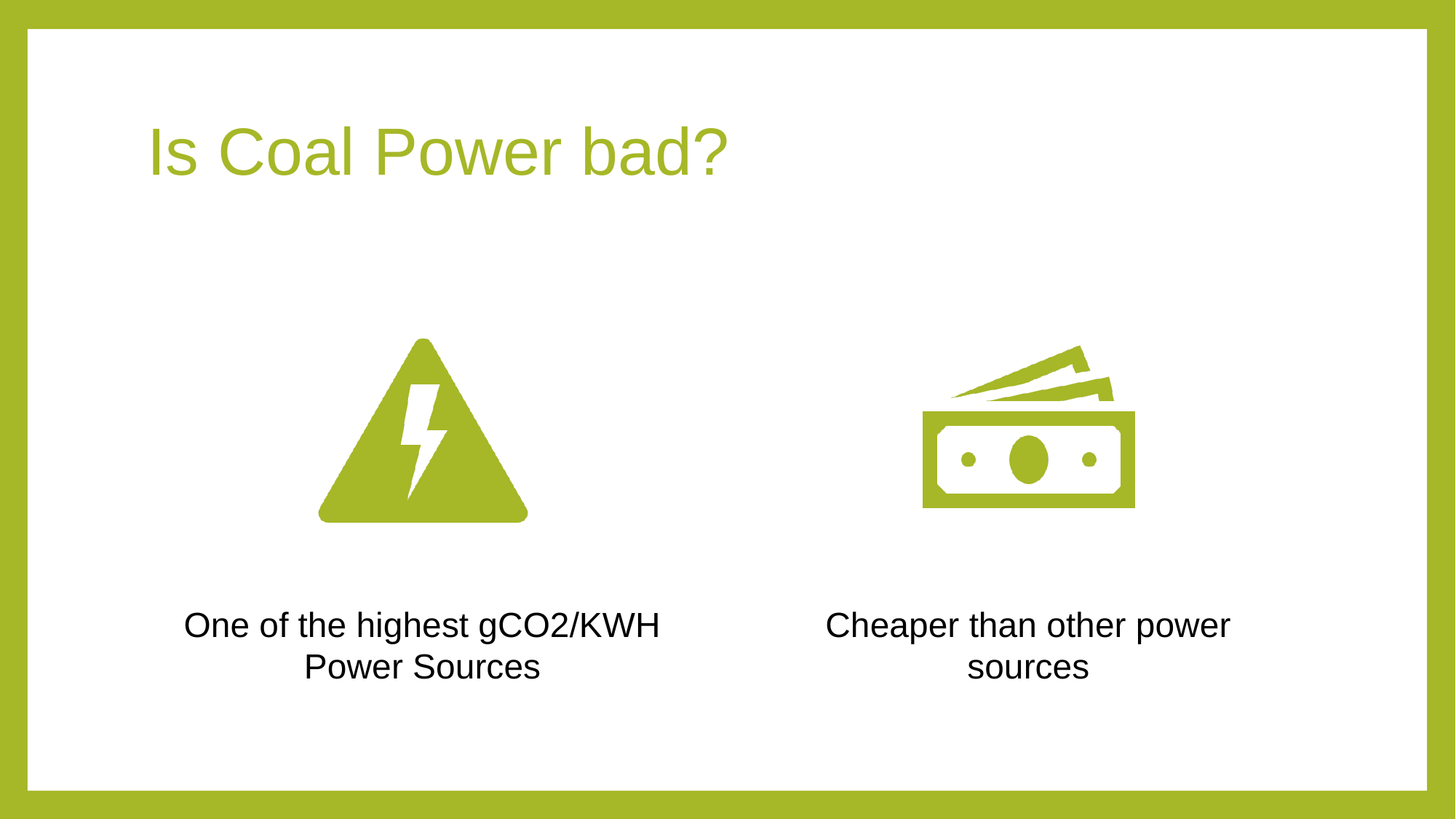

# Is Coal Power bad?
One of the highest gCO2/KWH Power Sources
Cheaper than other power sources